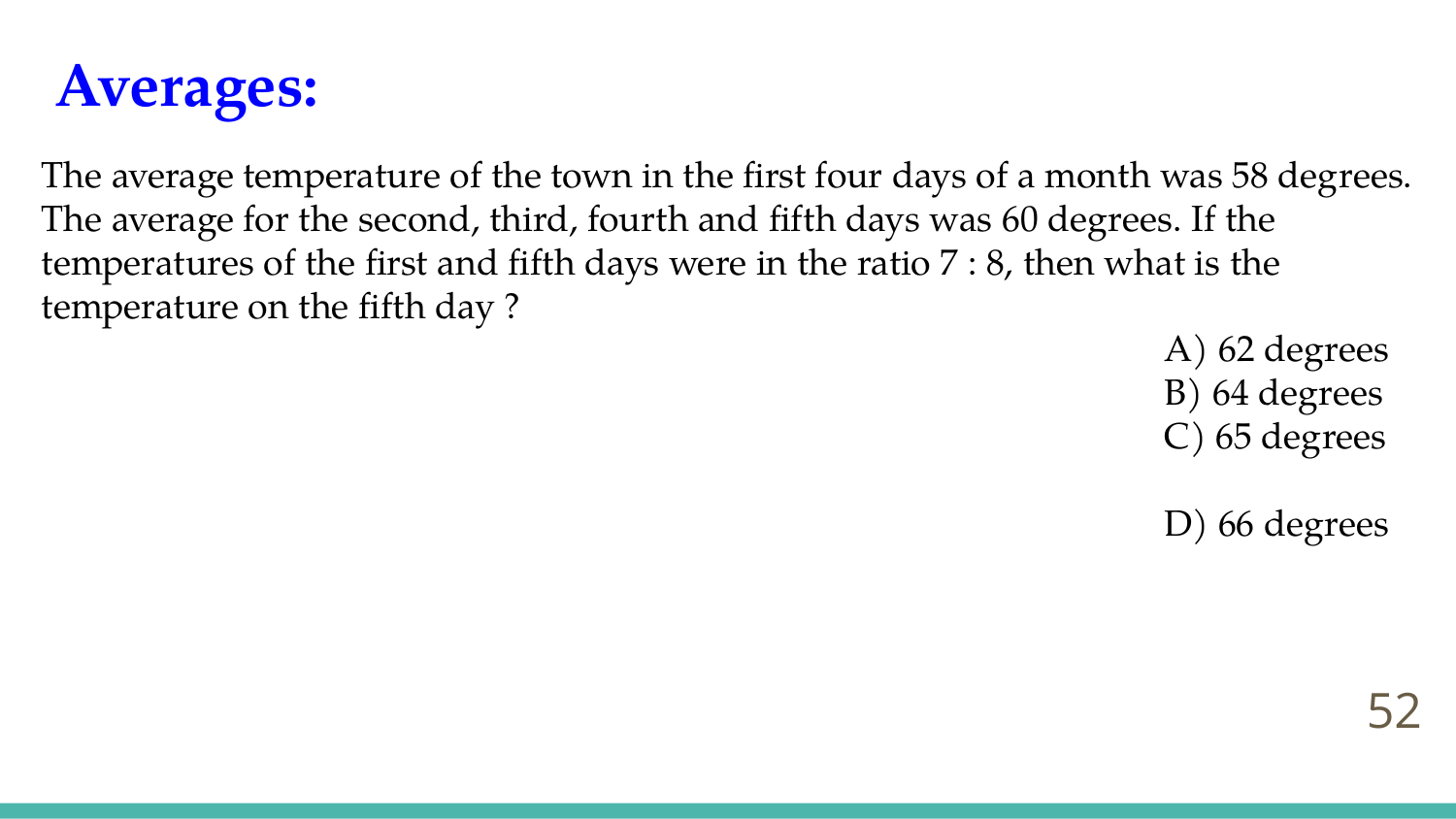

Averages:
The average temperature of the town in the first four days of a month was 58 degrees. The average for the second, third, fourth and fifth days was 60 degrees. If the temperatures of the first and fifth days were in the ratio 7 : 8, then what is the temperature on the fifth day ?

A) 62 degrees
B) 64 degrees
C) 65 degrees
D) 66 degrees

52